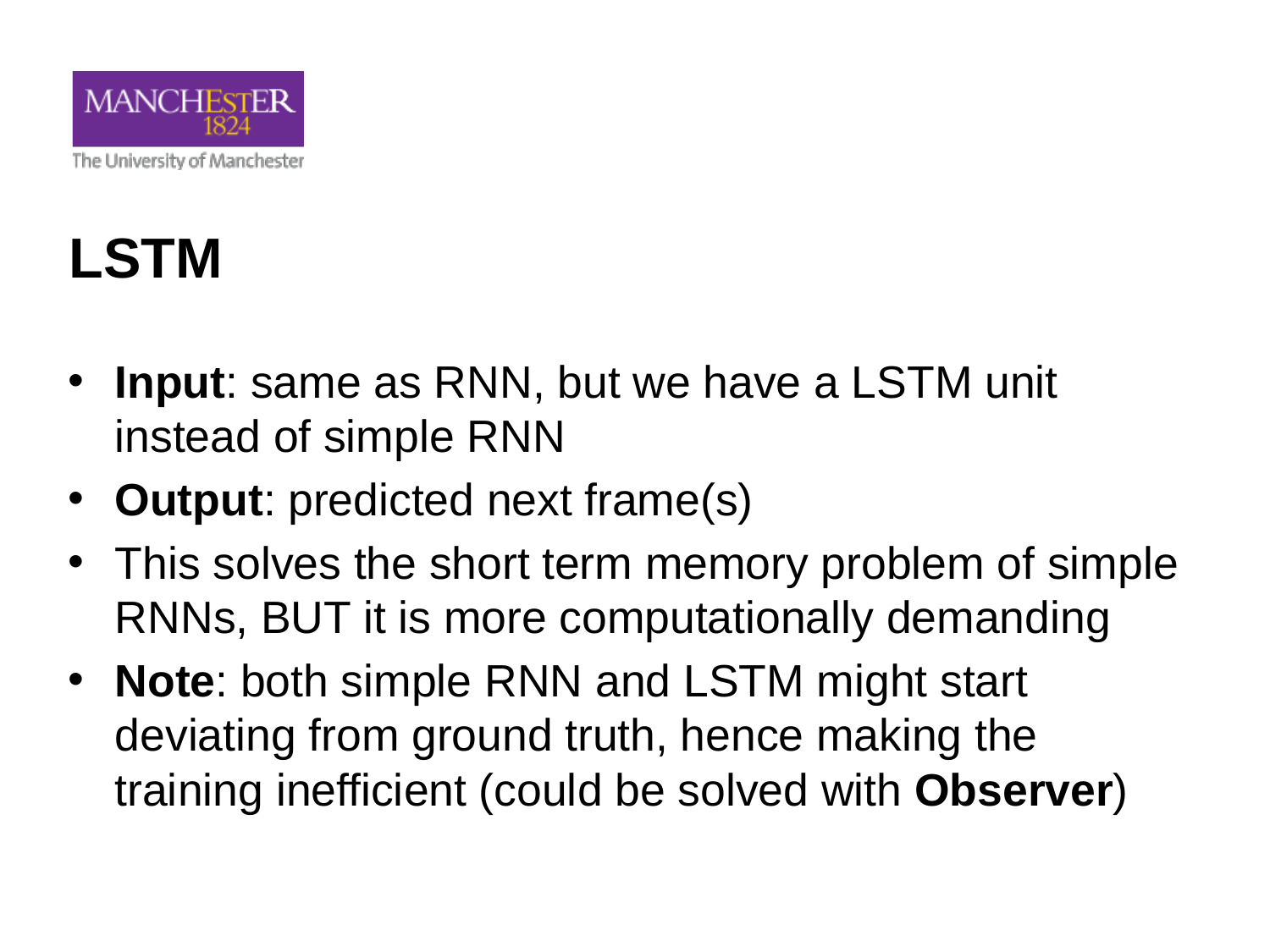

# LSTM
Input: same as RNN, but we have a LSTM unit instead of simple RNN
Output: predicted next frame(s)
This solves the short term memory problem of simple RNNs, BUT it is more computationally demanding
Note: both simple RNN and LSTM might start deviating from ground truth, hence making the training inefficient (could be solved with Observer)